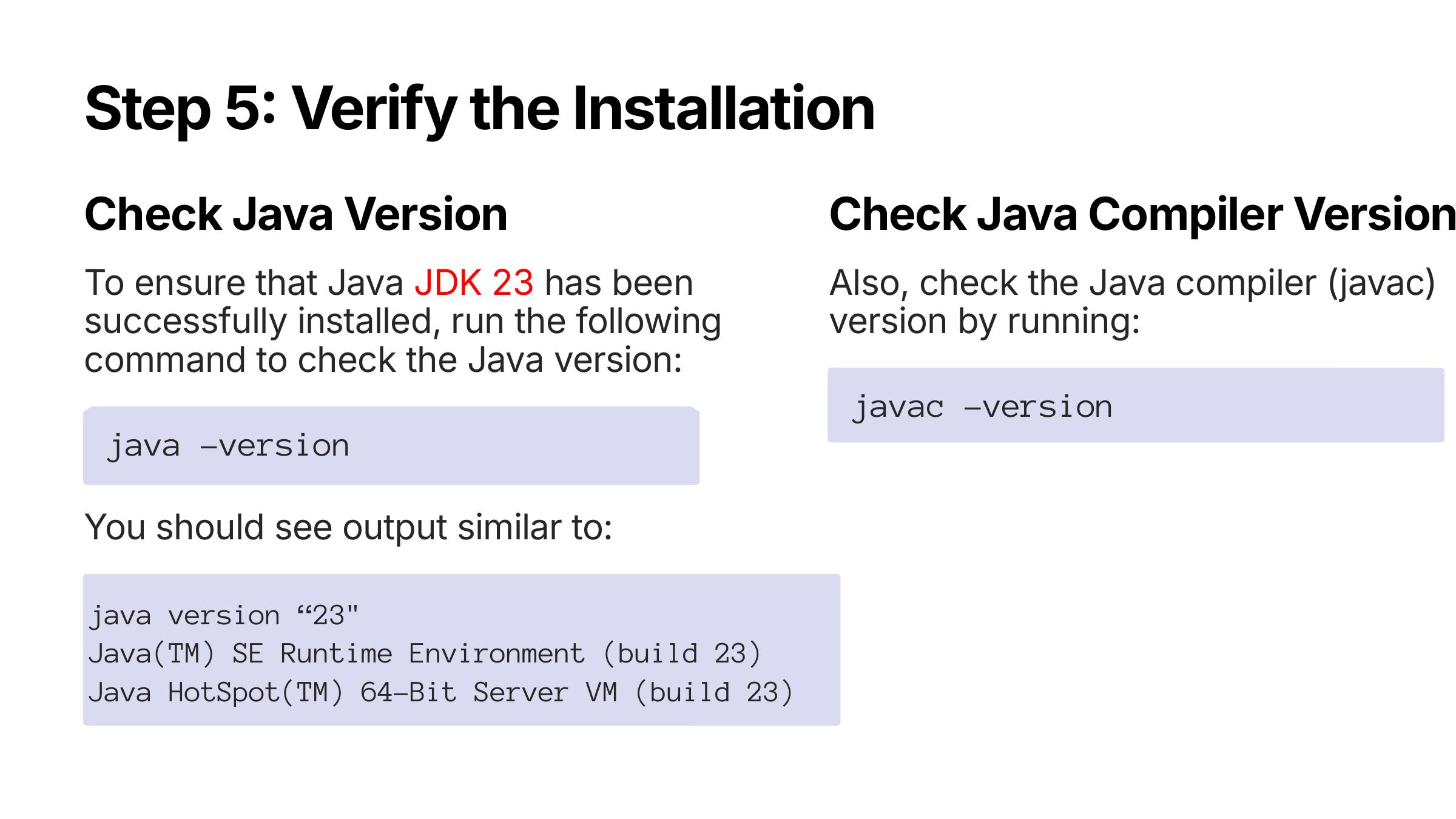

Step 5: Verify the Installation
Check Java Version
Check Java Compiler Version
To ensure that Java JDK 23 has been successfully installed, run the following command to check the Java version:
Also, check the Java compiler (javac) version by running:

javac -version

java -version
You should see output similar to:

java version “23"
Java(TM) SE Runtime Environment (build 23)
Java HotSpot(TM) 64-Bit Server VM (build 23)